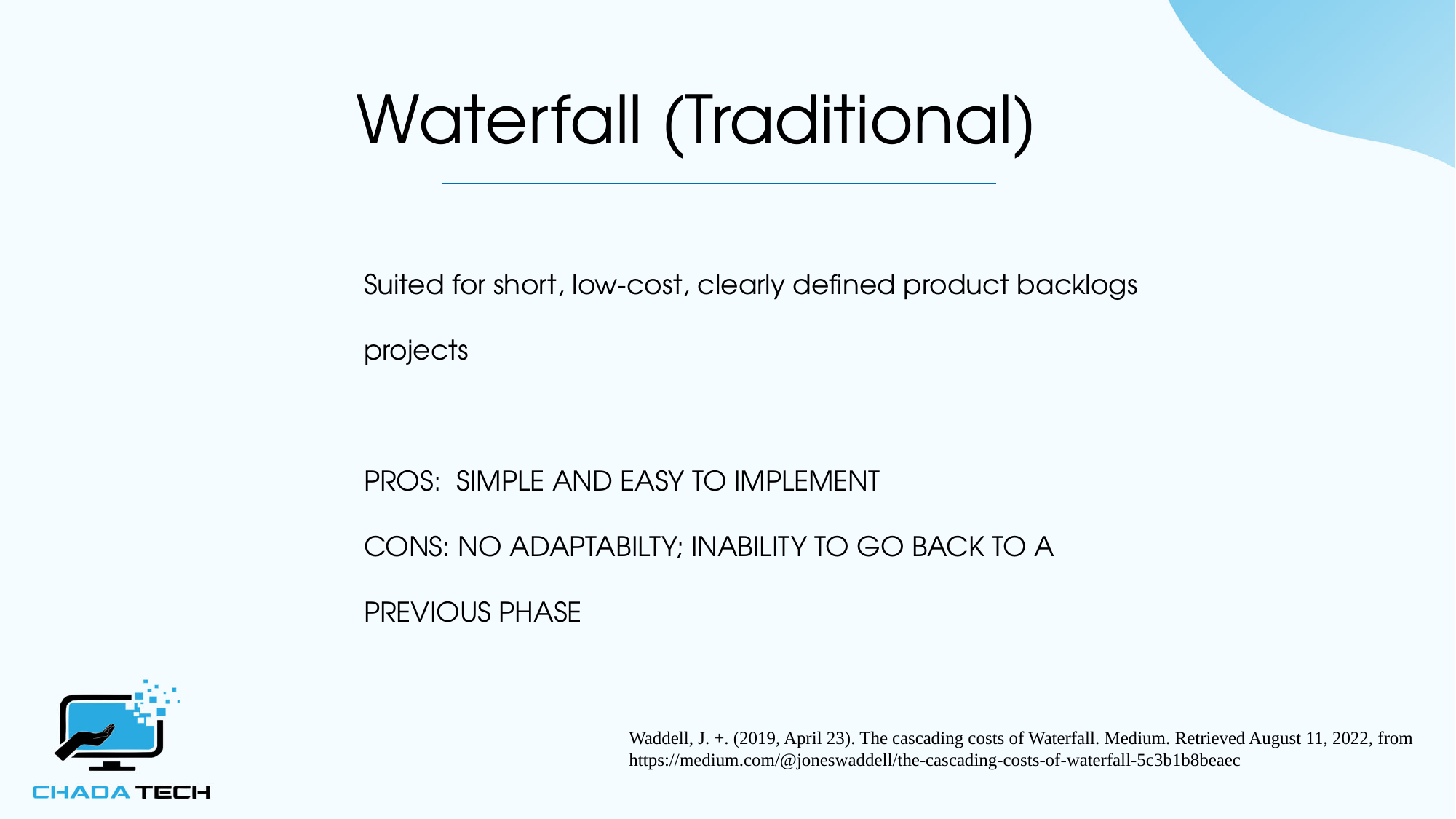

# Waterfall (Traditional)
Suited for short, low-cost, clearly defined product backlogs projects

PROS:  SIMPLE AND EASY TO IMPLEMENT
CONS: NO ADAPTABILTY; INABILITY TO GO BACK TO A PREVIOUS PHASE
Waddell, J. +. (2019, April 23). The cascading costs of Waterfall. Medium. Retrieved August 11, 2022, from https://medium.com/@joneswaddell/the-cascading-costs-of-waterfall-5c3b1b8beaec